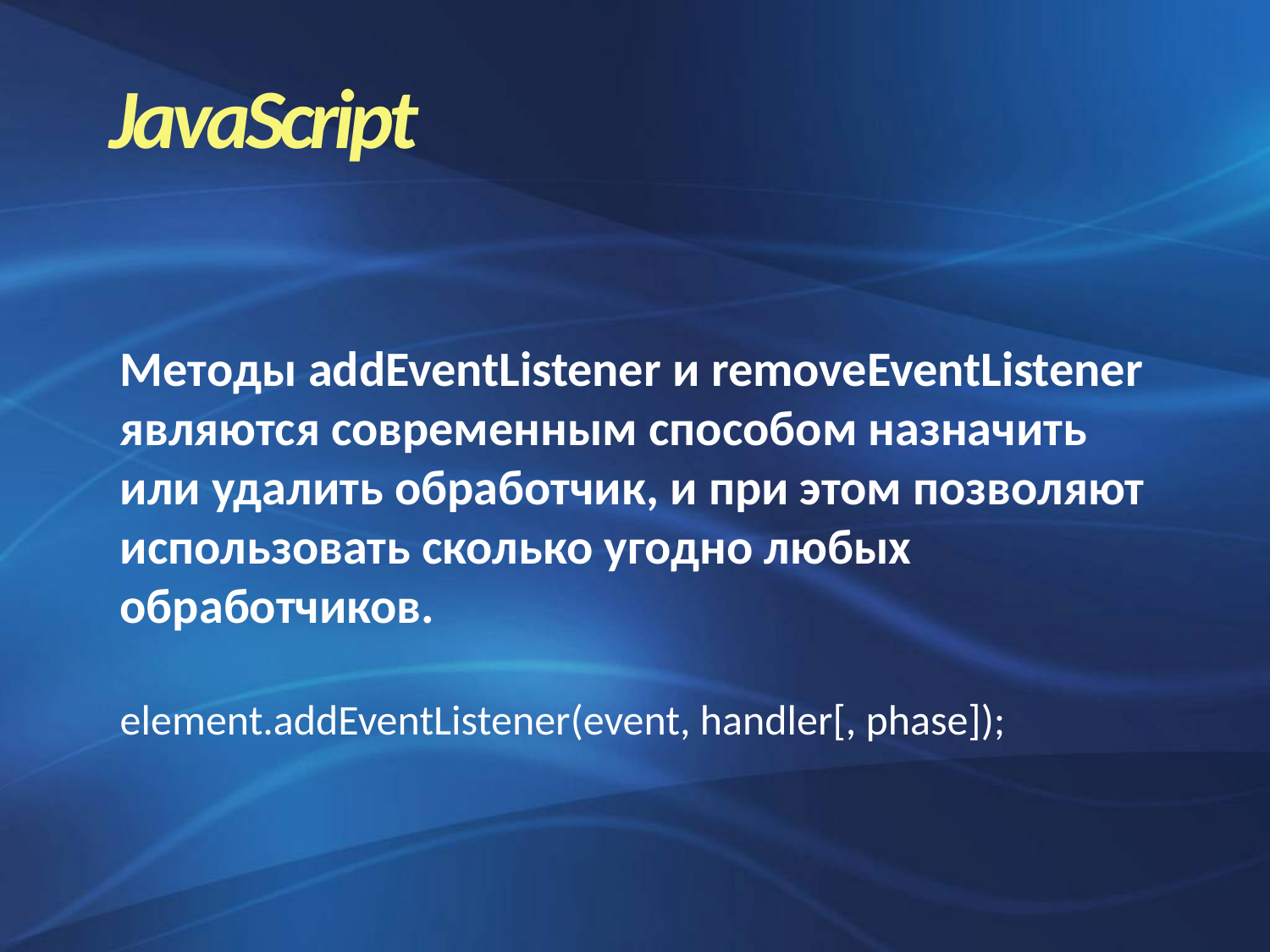

JavaScript
Методы addEventListener и removeEventListener являются современным способом назначить или удалить обработчик, и при этом позволяют использовать сколько угодно любых обработчиков.

element.addEventListener(event, handler[, phase]);